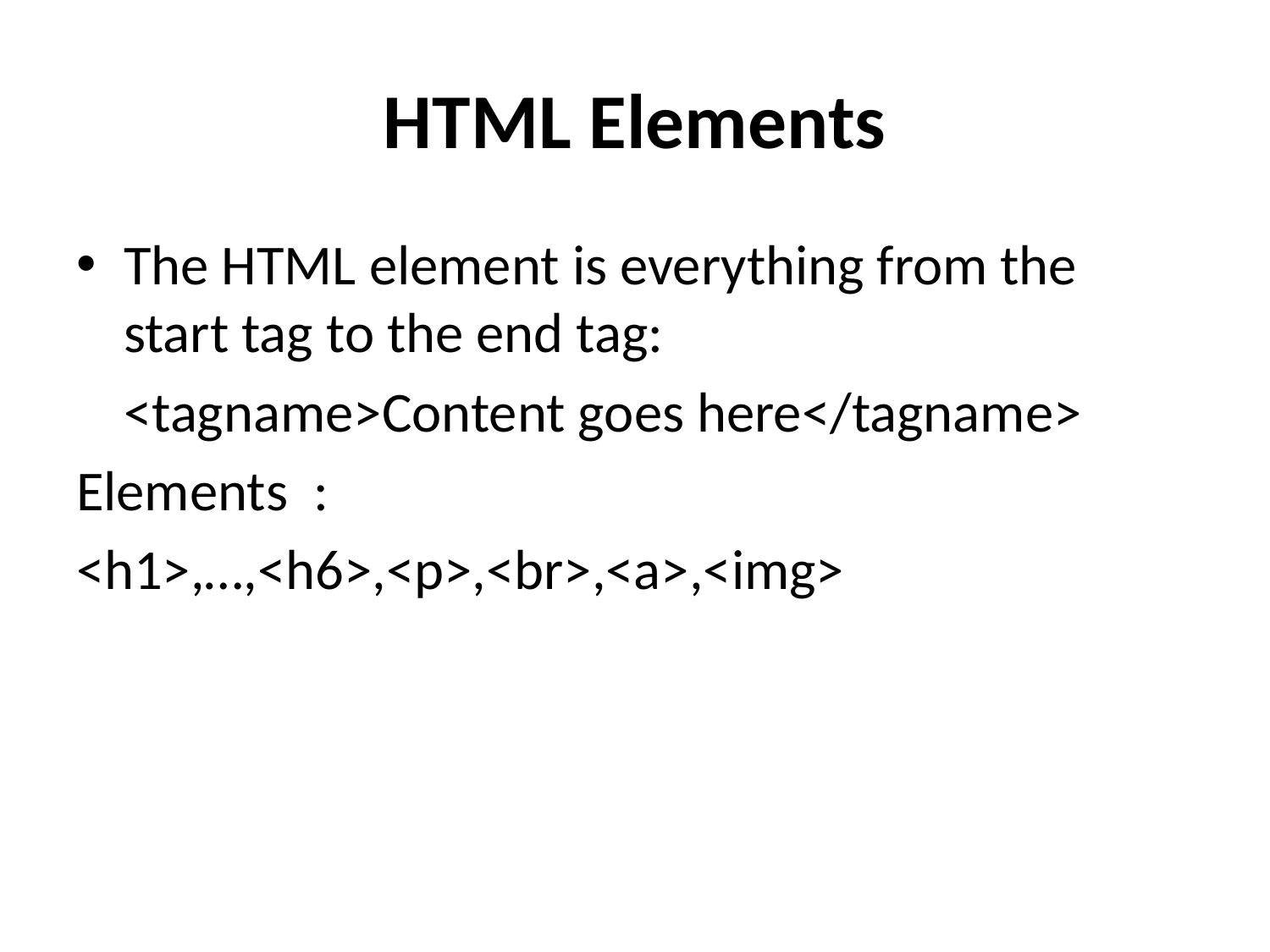

# HTML Elements
The HTML element is everything from the start tag to the end tag:
	<tagname>Content goes here</tagname>
Elements  :
<h1>,…,<h6>,<p>,<br>,<a>,<img>